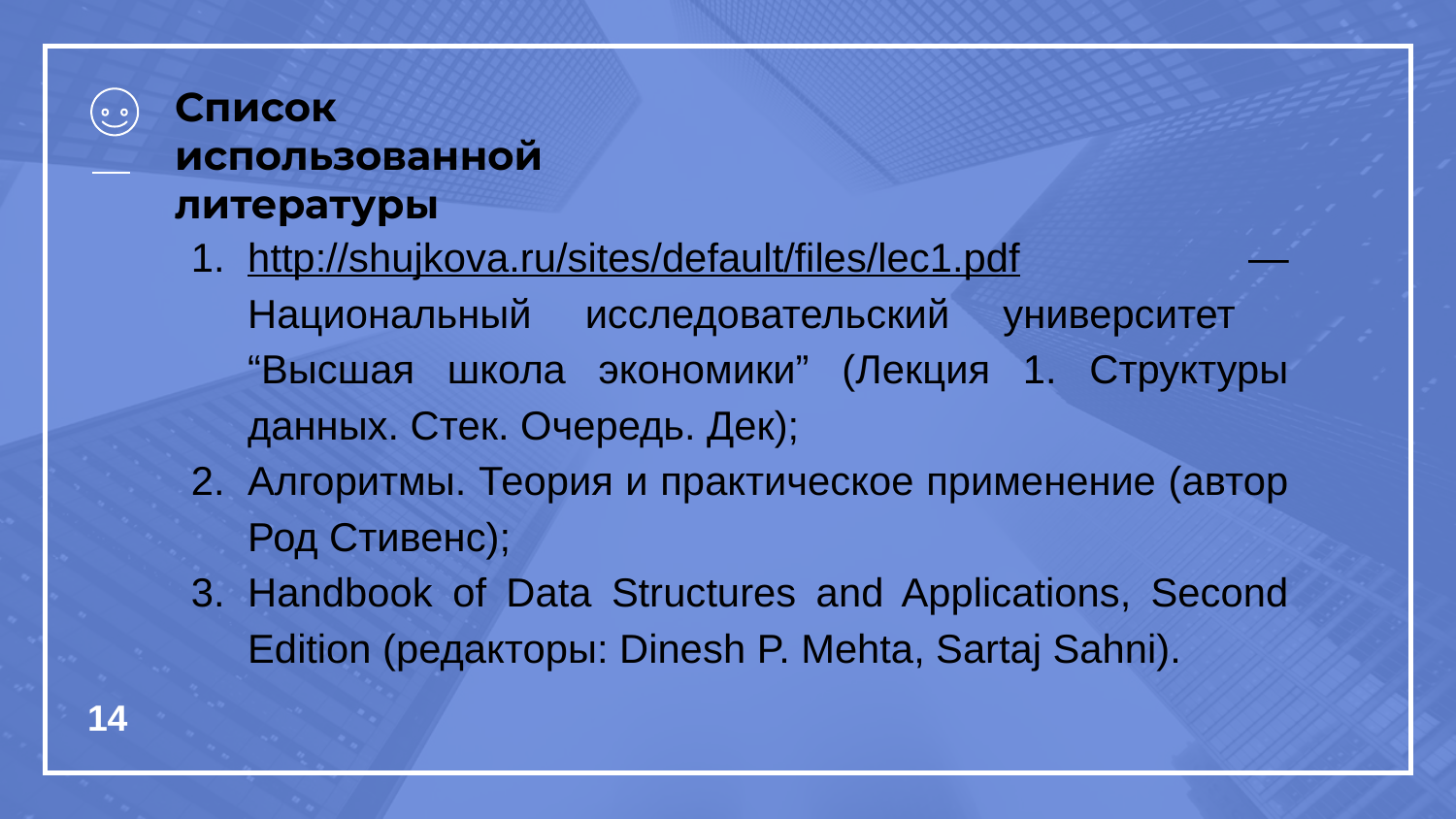

# Список использованной литературы

http://shujkova.ru/sites/default/files/lec1.pdf — Национальный исследовательский университет  “Высшая школа экономики” (Лекция 1. Структуры данных. Стек. Очередь. Дек);
Алгоритмы. Теория и практическое применение (автор Род Стивенс);
Handbook of Data Structures and Applications, Second Edition (редакторы: Dinesh P. Mehta, Sartaj Sahni).
14